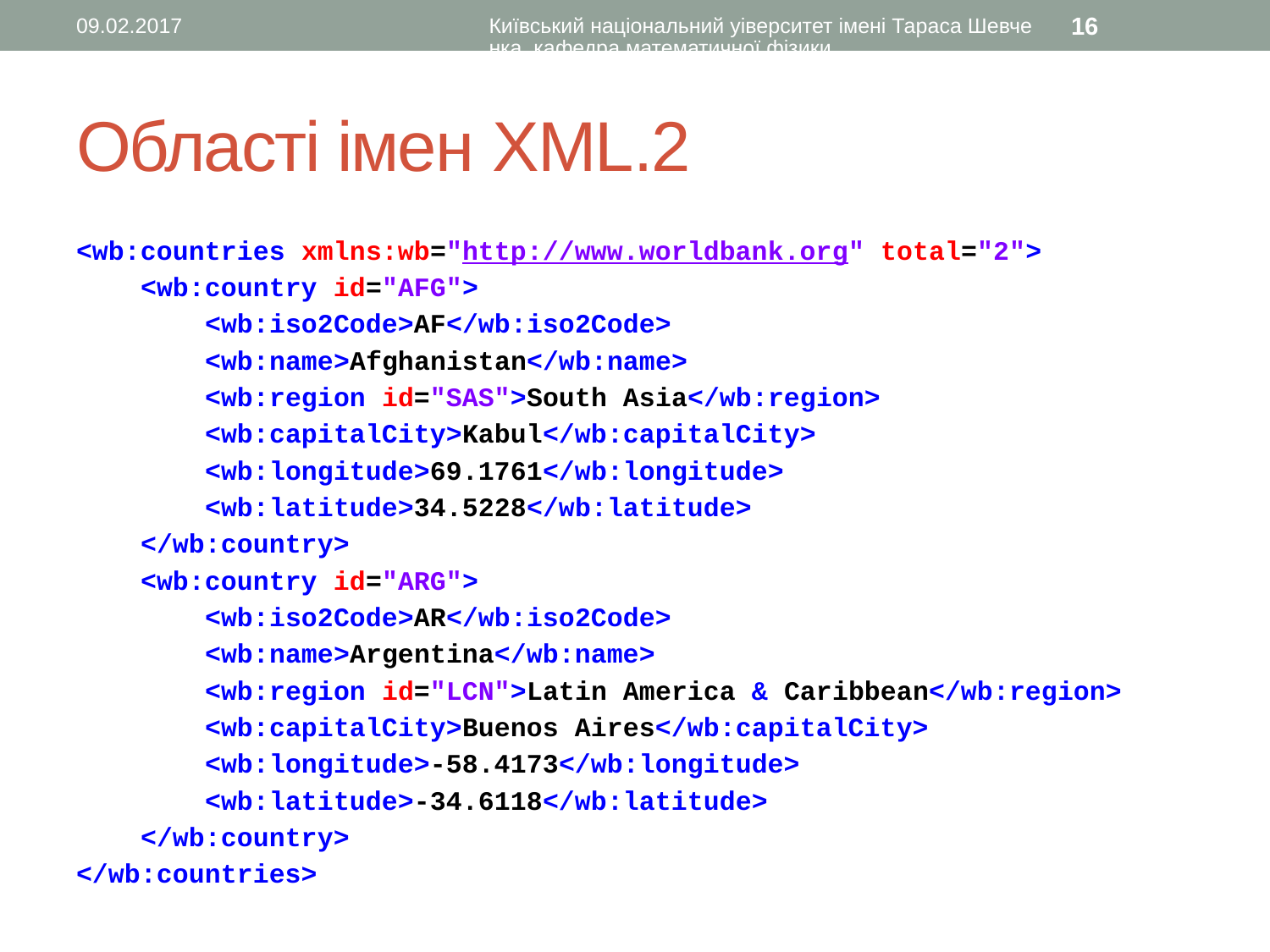

09.02.2017
Київський національний уіверситет імені Тараса Шевченка, кафедра математичної фізики
16
# Області імен XML.2
<wb:countries xmlns:wb="http://www.worldbank.org" total="2">
    <wb:country id="AFG">
        <wb:iso2Code>AF</wb:iso2Code>
        <wb:name>Afghanistan</wb:name>
        <wb:region id="SAS">South Asia</wb:region>
        <wb:capitalCity>Kabul</wb:capitalCity>
        <wb:longitude>69.1761</wb:longitude>
        <wb:latitude>34.5228</wb:latitude>
    </wb:country>
    <wb:country id="ARG">
        <wb:iso2Code>AR</wb:iso2Code>
        <wb:name>Argentina</wb:name>
        <wb:region id="LCN">Latin America & Caribbean</wb:region>
        <wb:capitalCity>Buenos Aires</wb:capitalCity>
        <wb:longitude>-58.4173</wb:longitude>
        <wb:latitude>-34.6118</wb:latitude>
    </wb:country>
</wb:countries>